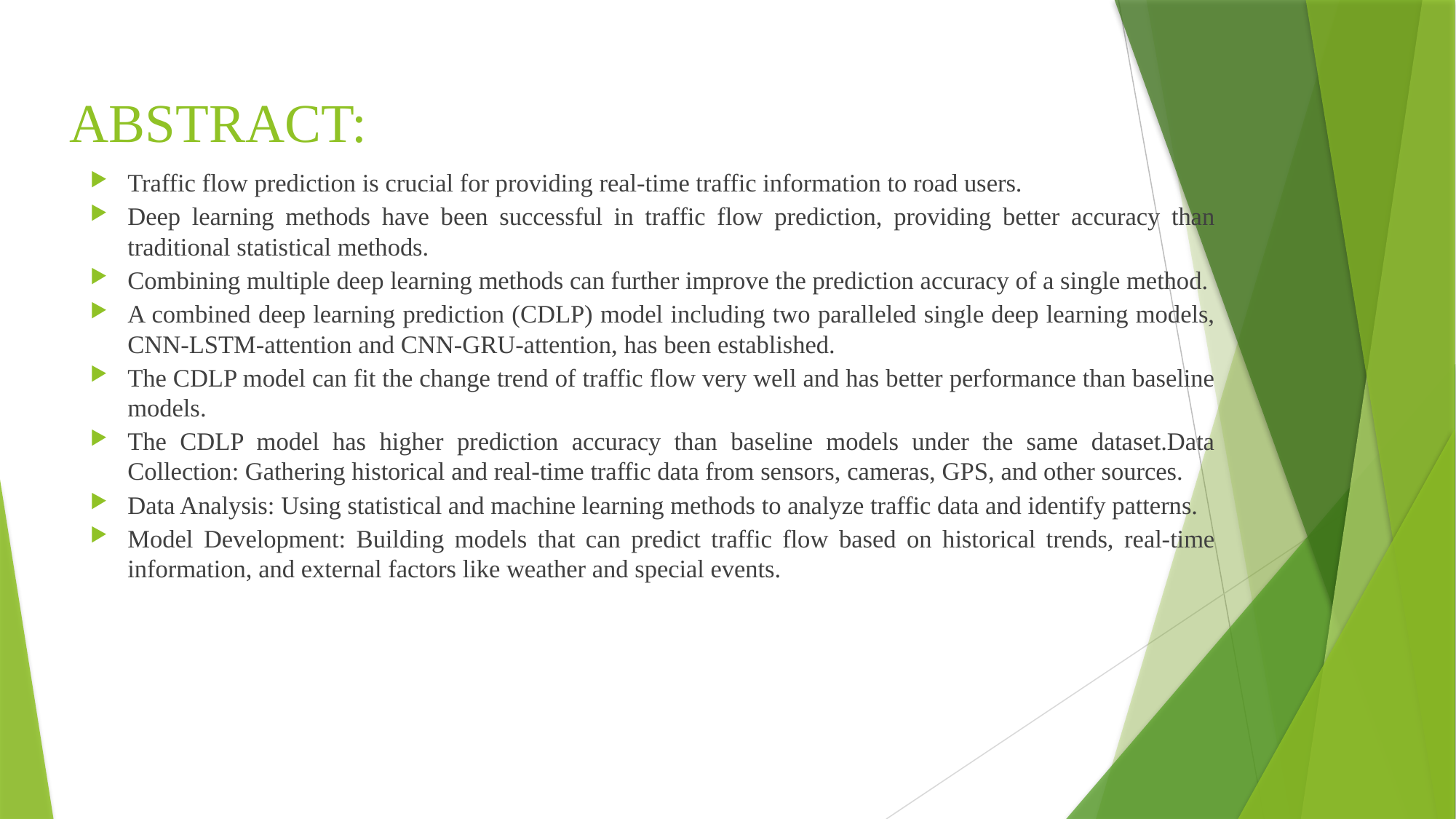

# ABSTRACT:
Traffic flow prediction is crucial for providing real-time traffic information to road users.
Deep learning methods have been successful in traffic flow prediction, providing better accuracy than traditional statistical methods.
Combining multiple deep learning methods can further improve the prediction accuracy of a single method.
A combined deep learning prediction (CDLP) model including two paralleled single deep learning models, CNN-LSTM-attention and CNN-GRU-attention, has been established.
The CDLP model can fit the change trend of traffic flow very well and has better performance than baseline models.
The CDLP model has higher prediction accuracy than baseline models under the same dataset.Data Collection: Gathering historical and real-time traffic data from sensors, cameras, GPS, and other sources.
Data Analysis: Using statistical and machine learning methods to analyze traffic data and identify patterns.
Model Development: Building models that can predict traffic flow based on historical trends, real-time information, and external factors like weather and special events.